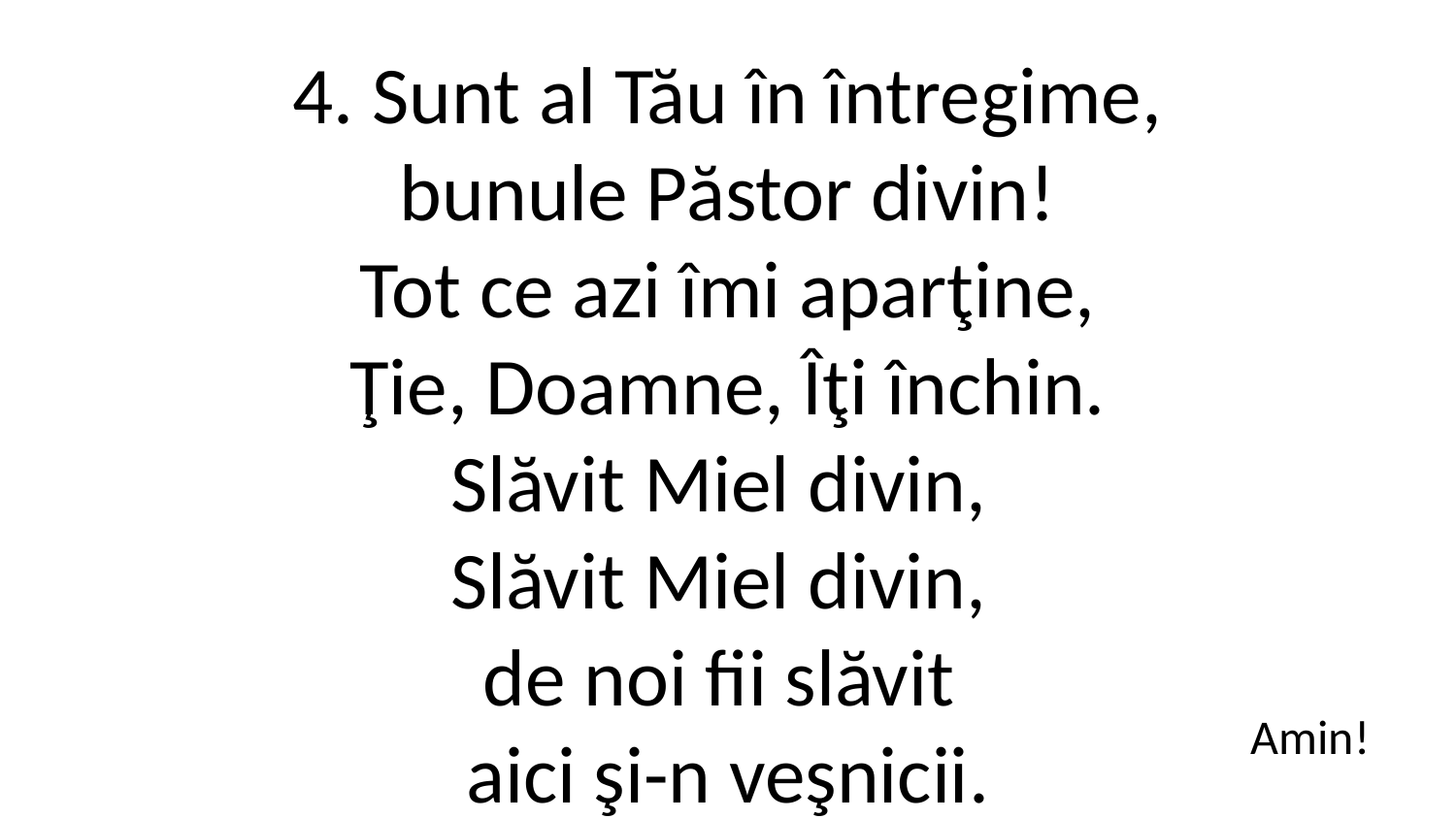

4. Sunt al Tău în întregime,
bunule Păstor divin!
Tot ce azi îmi aparţine,
Ţie, Doamne, Îţi închin.
Slăvit Miel divin,
Slăvit Miel divin,
de noi fii slăvit
aici şi-n veşnicii.

Amin!